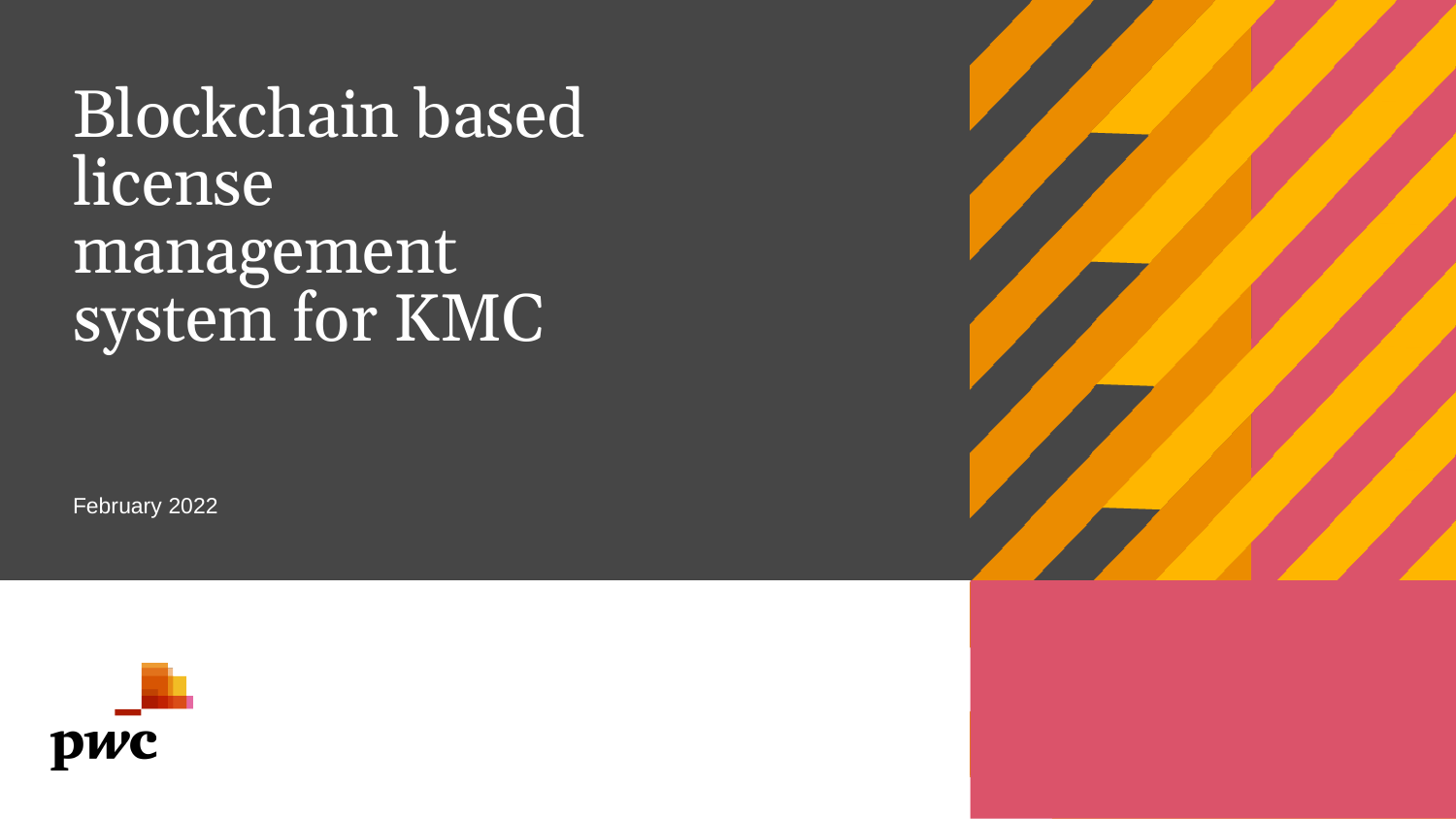

# Blockchain based license management system for KMC
February 2022